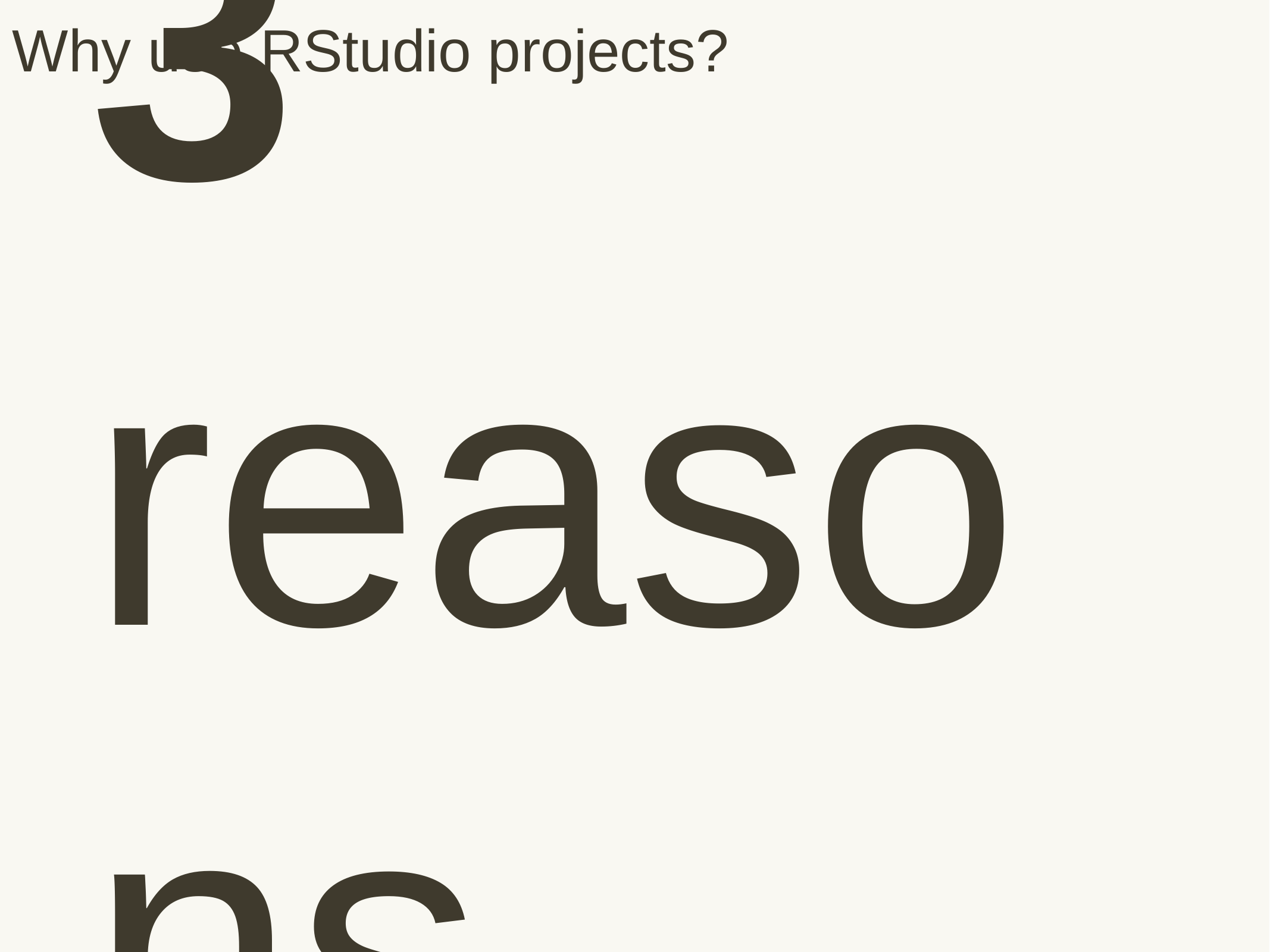

# Why use RStudio projects?
3 reasons